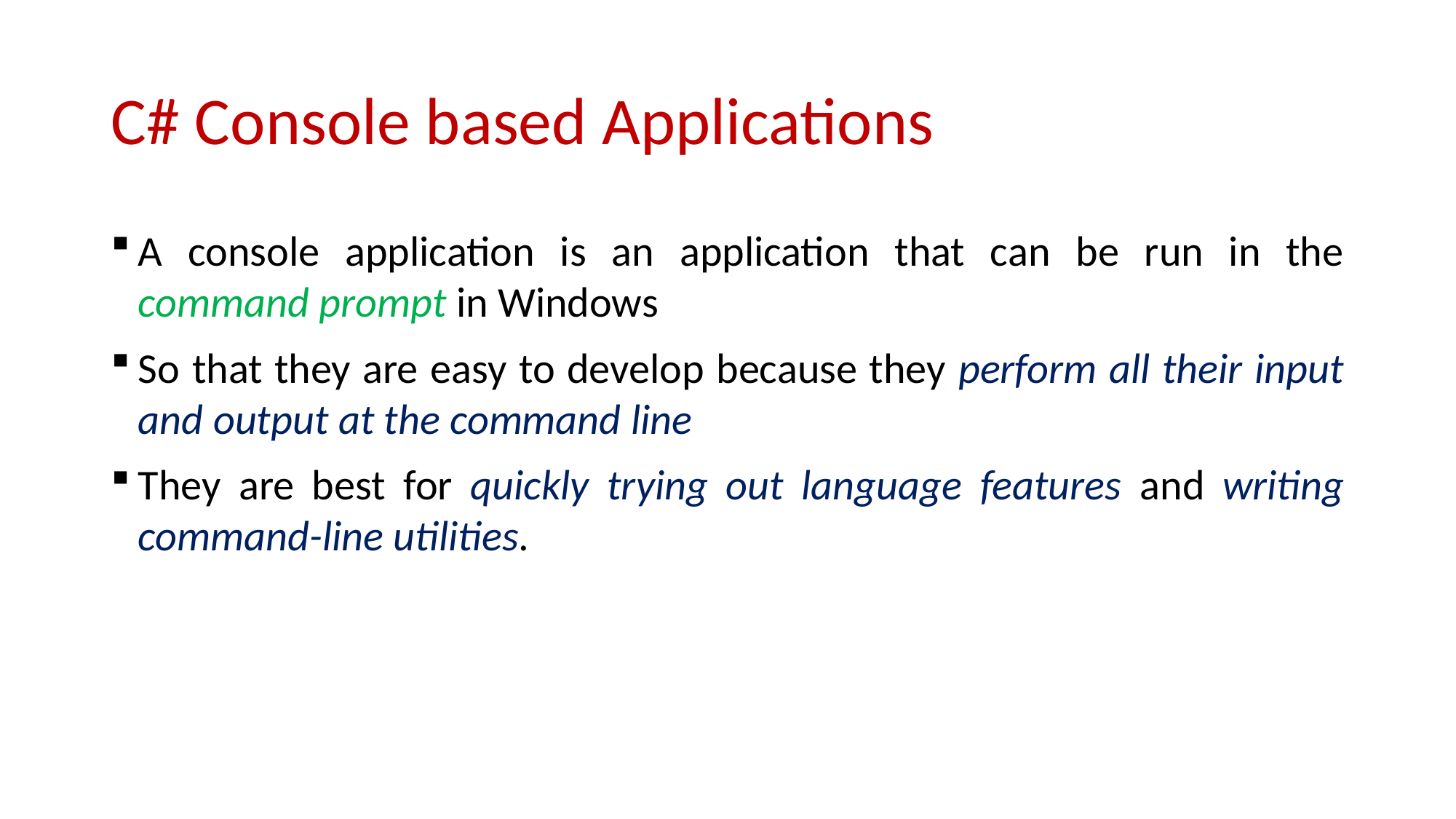

# C# Console based Applications
A console application is an application that can be run in the command prompt in Windows
So that they are easy to develop because they perform all their input and output at the command line
They are best for quickly trying out language features and writing command-line utilities.